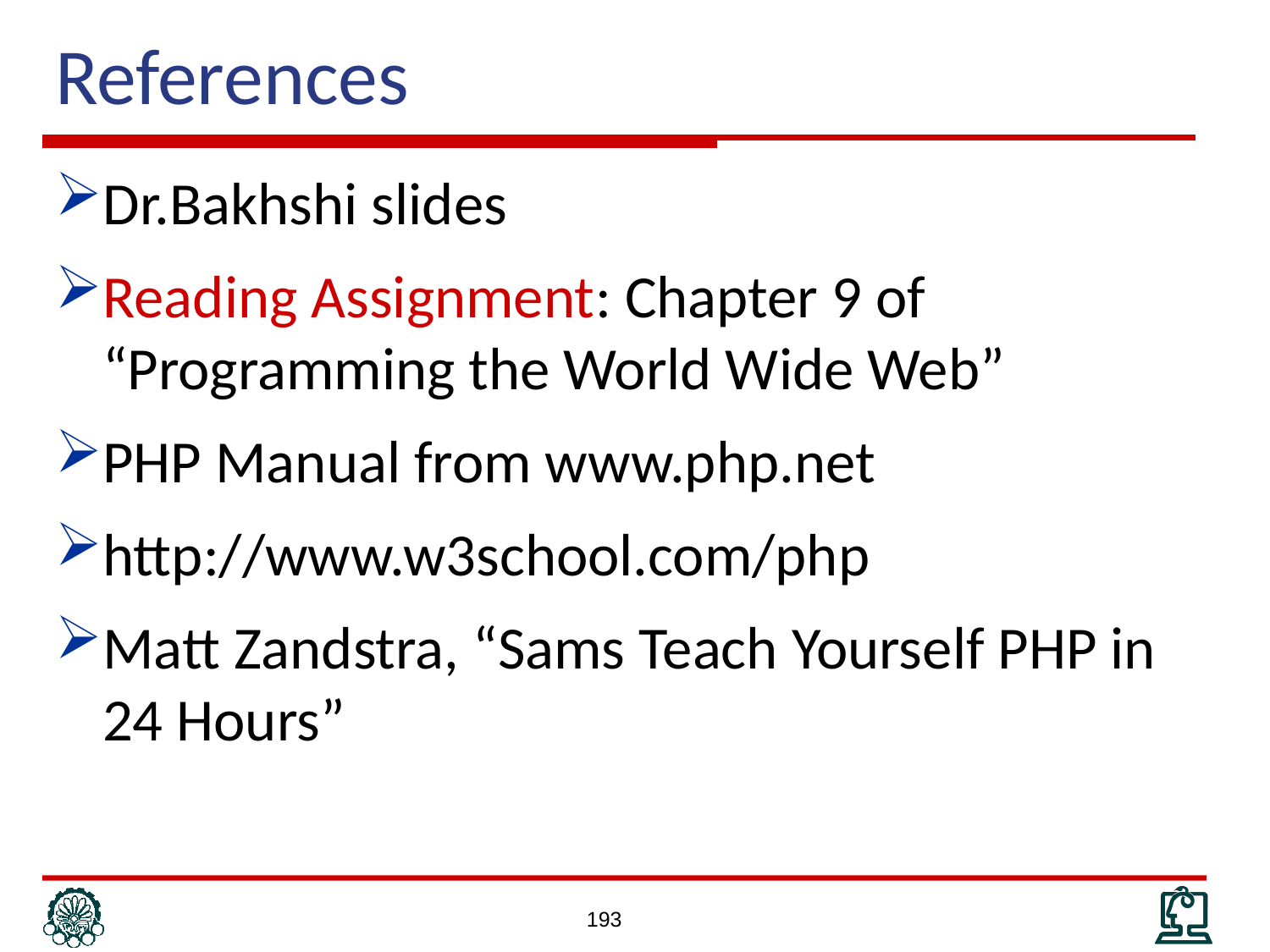

# References
Dr.Bakhshi slides
Reading Assignment: Chapter 9 of “Programming the World Wide Web”
PHP Manual from www.php.net
http://www.w3school.com/php
Matt Zandstra, “Sams Teach Yourself PHP in 24 Hours”

193